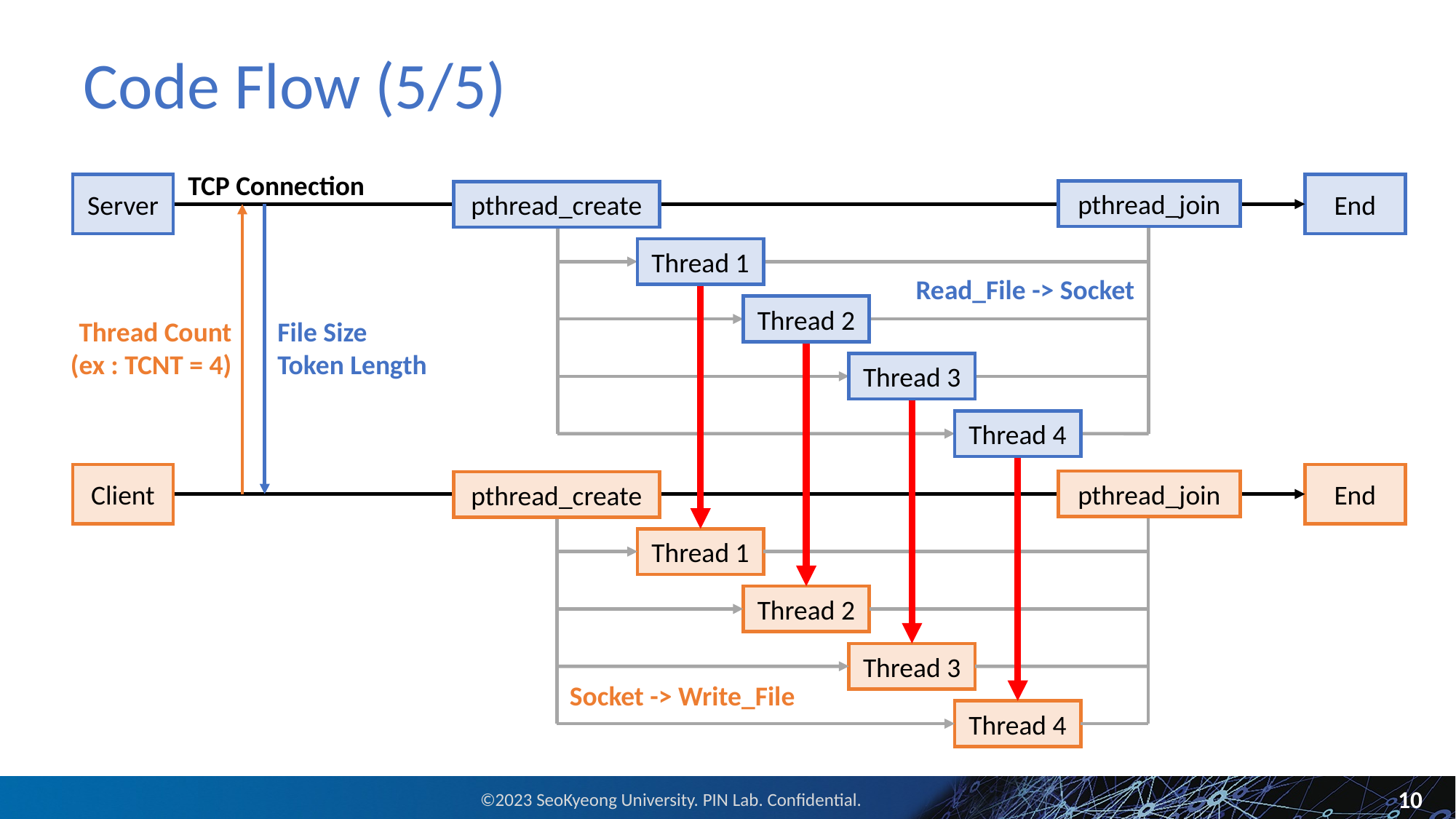

# Code Flow (5/5)
TCP Connection
Server
End
pthread_join
pthread_create
Thread 1
Read_File -> Socket
Thread 2
Thread Count
(ex : TCNT = 4)
File Size
Token Length
Thread 3
Thread 4
Client
End
pthread_join
pthread_create
Thread 1
Thread 2
Thread 3
Socket -> Write_File
Thread 4
10